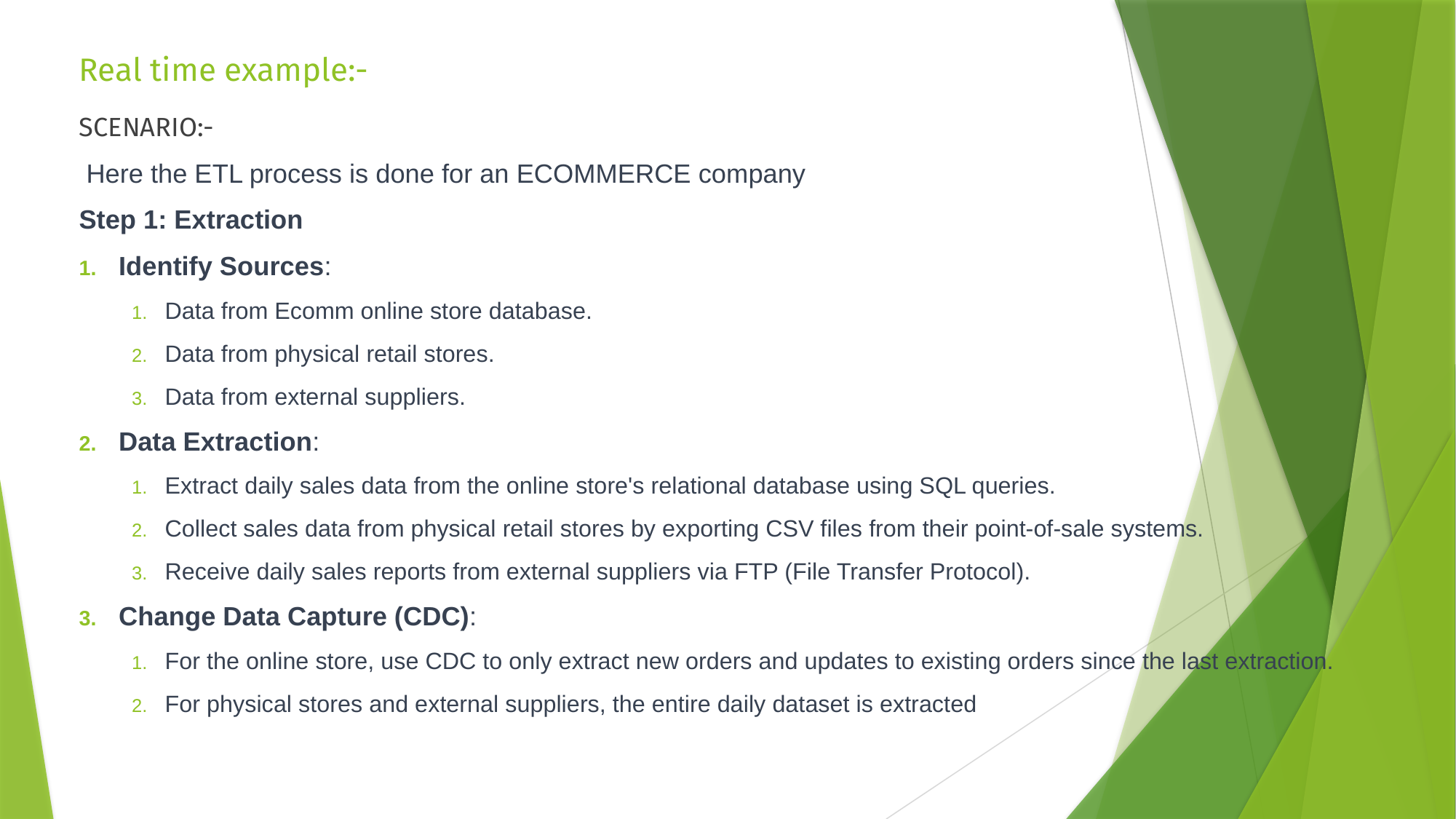

# Real time example:-
SCENARIO:-
 Here the ETL process is done for an ECOMMERCE company
Step 1: Extraction
Identify Sources:
Data from Ecomm online store database.
Data from physical retail stores.
Data from external suppliers.
Data Extraction:
Extract daily sales data from the online store's relational database using SQL queries.
Collect sales data from physical retail stores by exporting CSV files from their point-of-sale systems.
Receive daily sales reports from external suppliers via FTP (File Transfer Protocol).
Change Data Capture (CDC):
For the online store, use CDC to only extract new orders and updates to existing orders since the last extraction.
For physical stores and external suppliers, the entire daily dataset is extracted